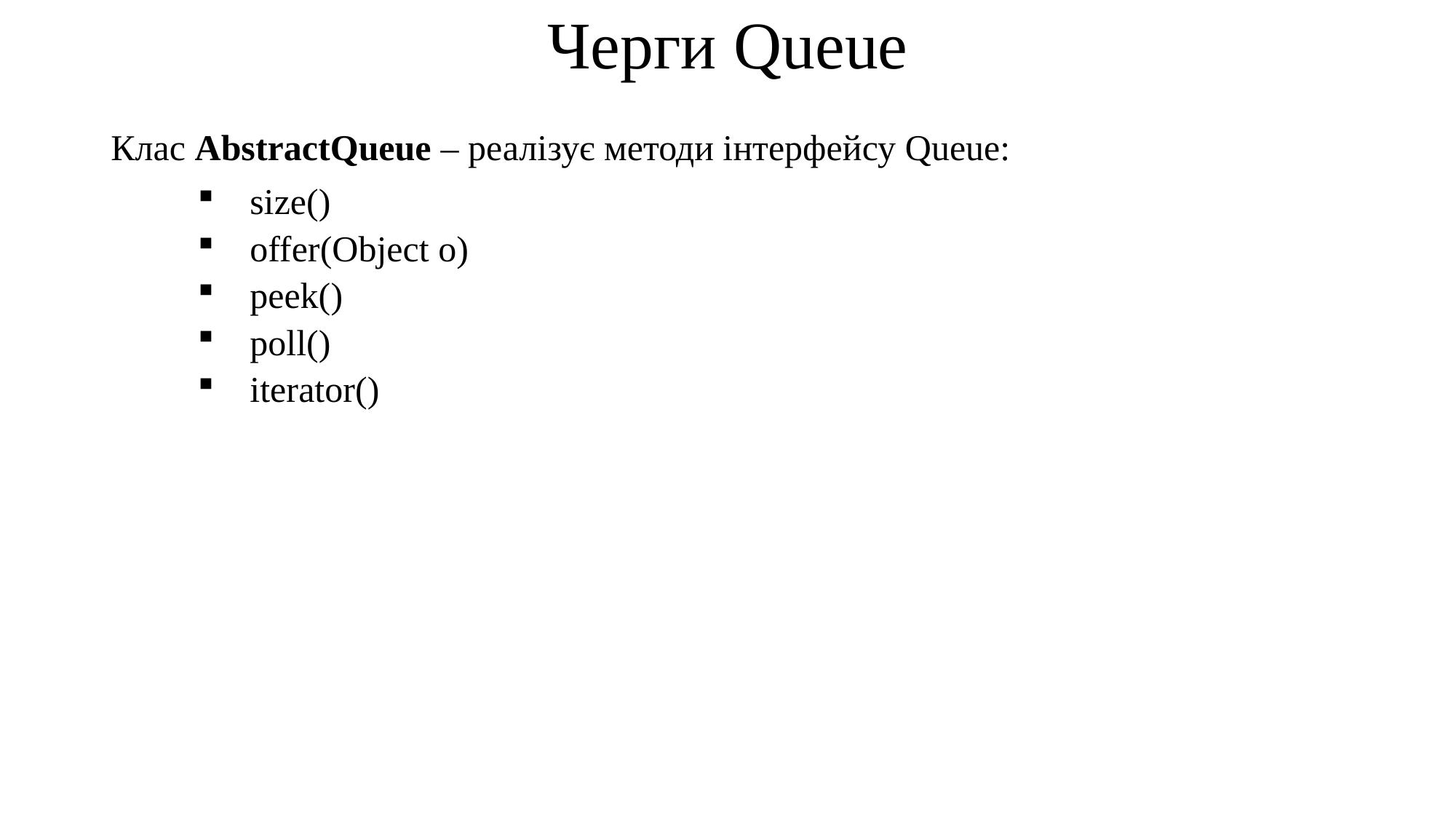

Черги Queue
Клас AbstractQueue – реалізує методи інтерфейсу Queue:
size()
offer(Object o)
peek()
poll()
iterator()